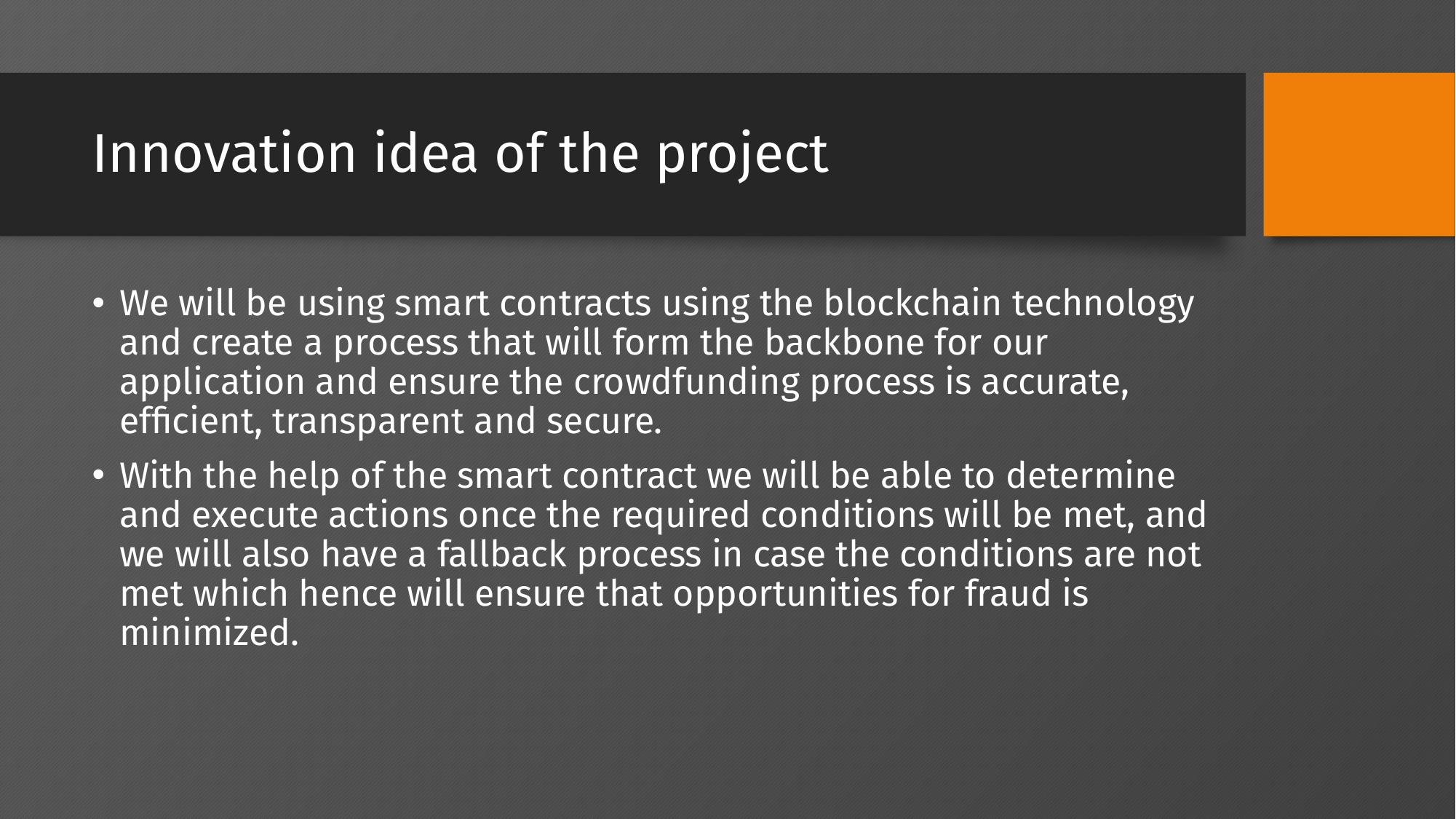

# Innovation idea of the project
We will be using smart contracts using the blockchain technology and create a process that will form the backbone for our application and ensure the crowdfunding process is accurate, efficient, transparent and secure.
With the help of the smart contract we will be able to determine and execute actions once the required conditions will be met, and we will also have a fallback process in case the conditions are not met which hence will ensure that opportunities for fraud is minimized.